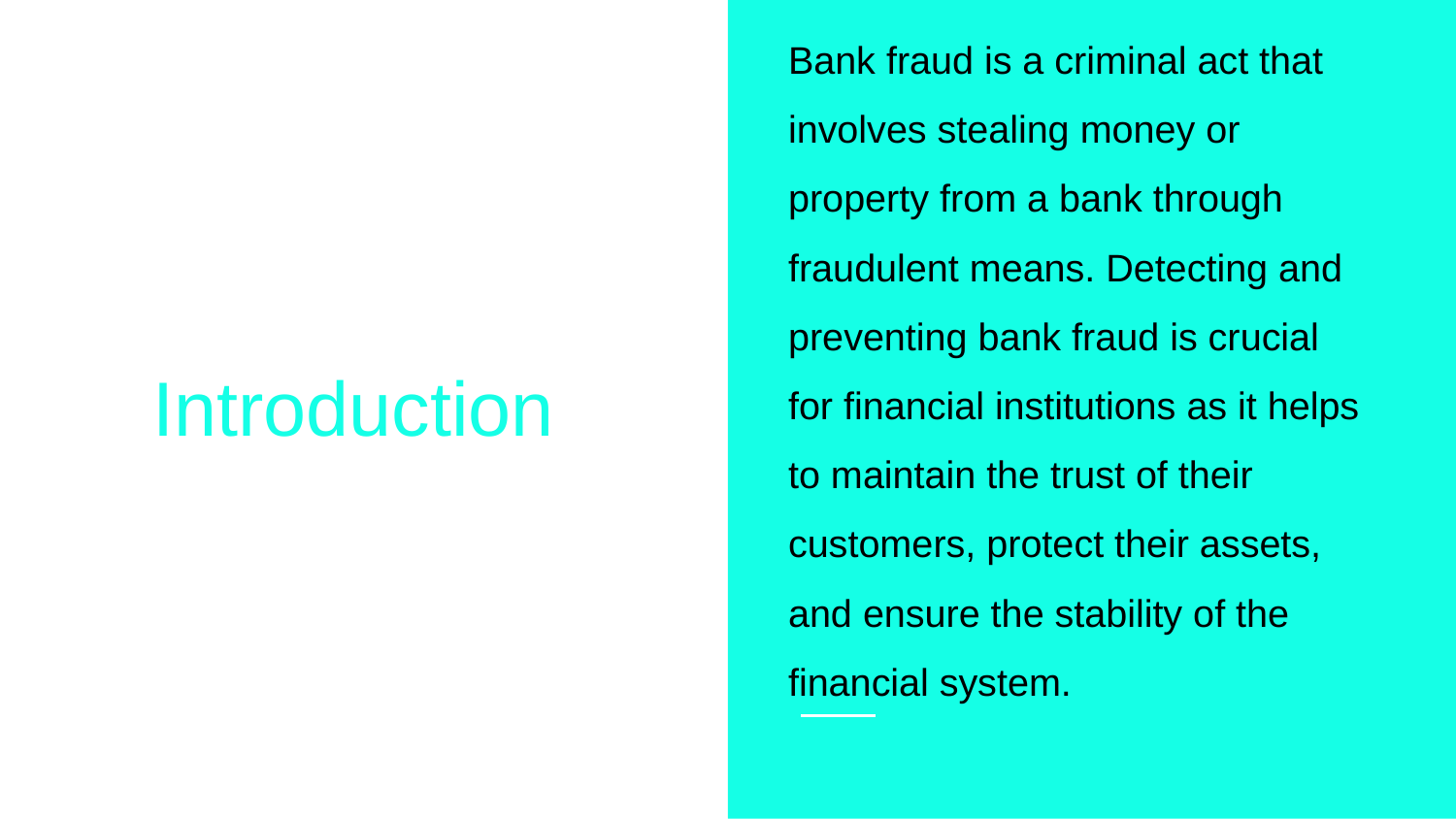

Bank fraud is a criminal act that involves stealing money or property from a bank through fraudulent means. Detecting and preventing bank fraud is crucial for financial institutions as it helps to maintain the trust of their customers, protect their assets, and ensure the stability of the financial system.
# Introduction